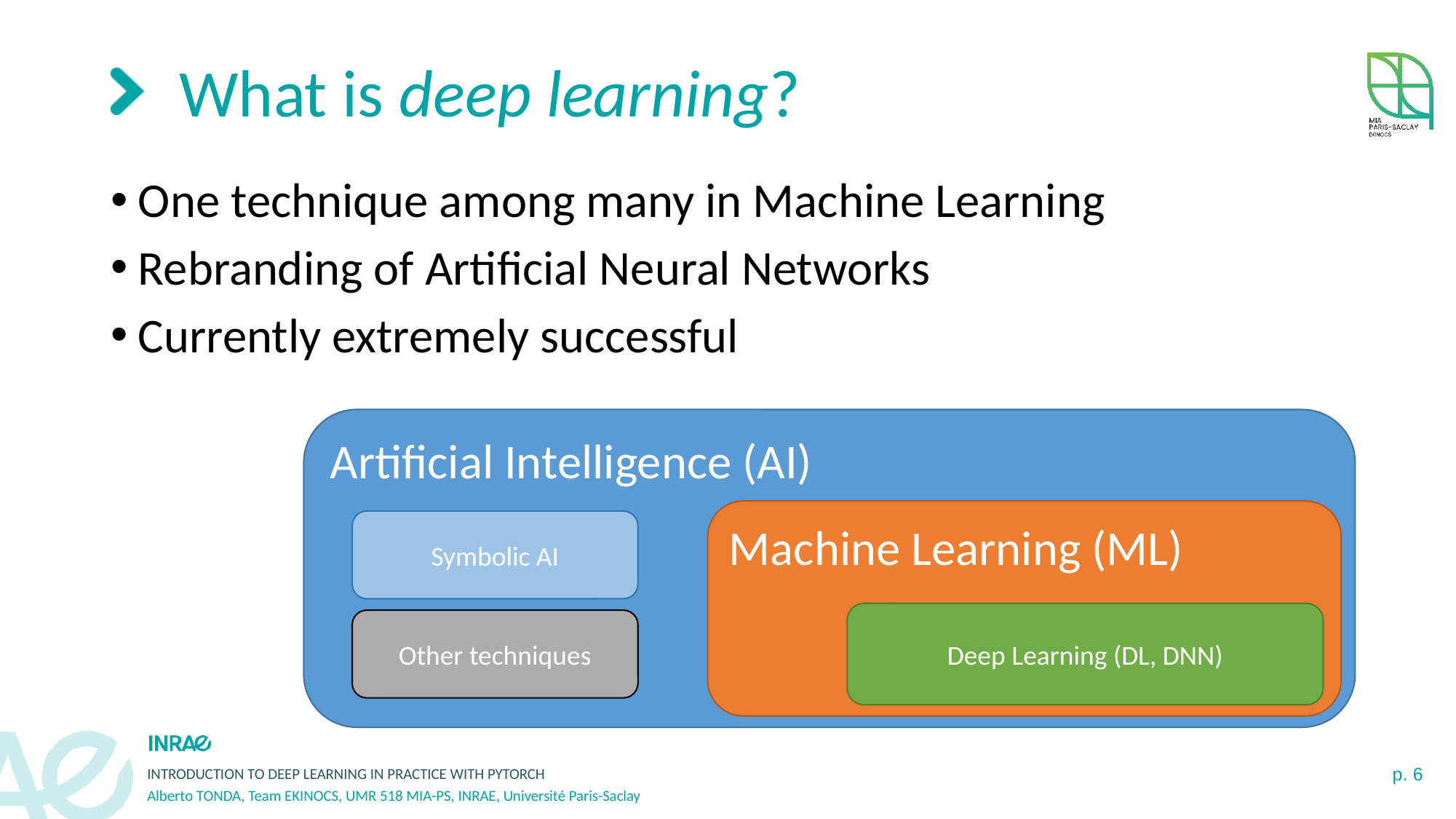

# What is deep learning?
One technique among many in Machine Learning
Rebranding of Artificial Neural Networks
Currently extremely successful
Artificial Intelligence (AI)
Machine Learning (ML)
Symbolic AI
Deep Learning (DL, DNN)
Other techniques